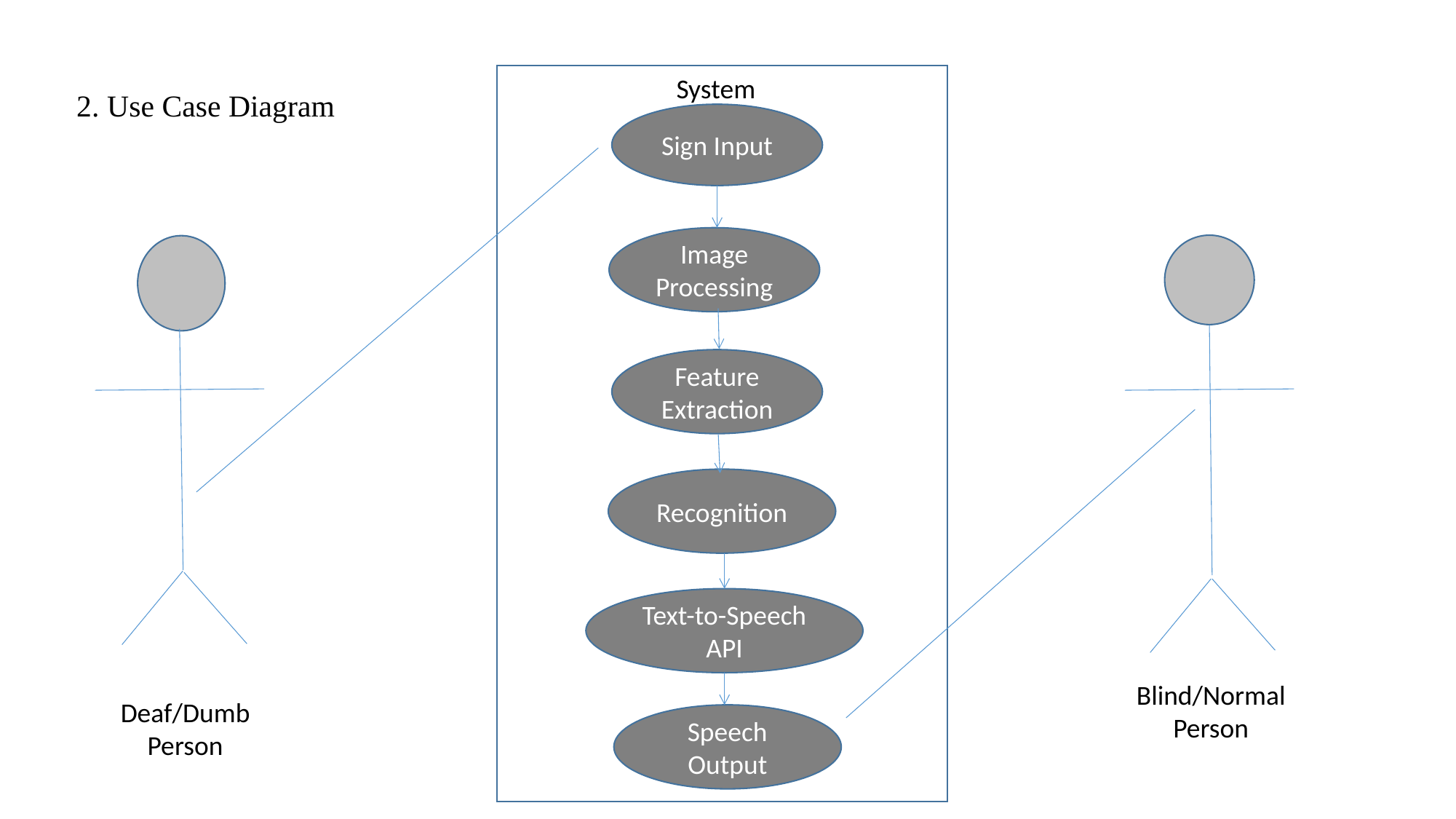

System
2. Use Case Diagram
Sign Input
Image Processing

Feature Extraction
Recognition
Text-to-Speech API
Blind/Normal Person
Deaf/Dumb Person
Speech Output